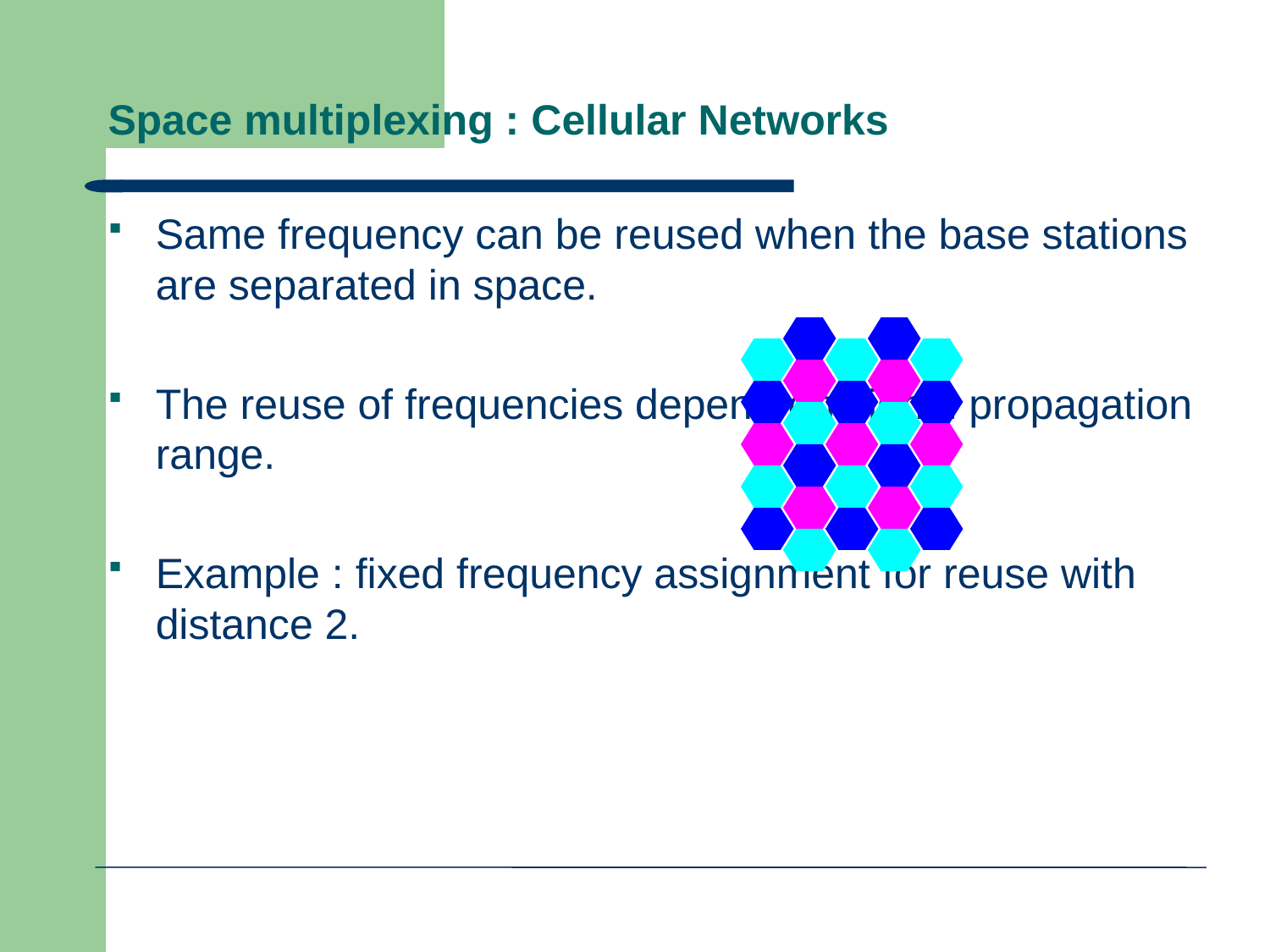

# Space multiplexing : Cellular Networks
Same frequency can be reused when the base stations are separated in space.

The reuse of frequencies depend on signal propagation range.

Example : fixed frequency assignment for reuse with distance 2.